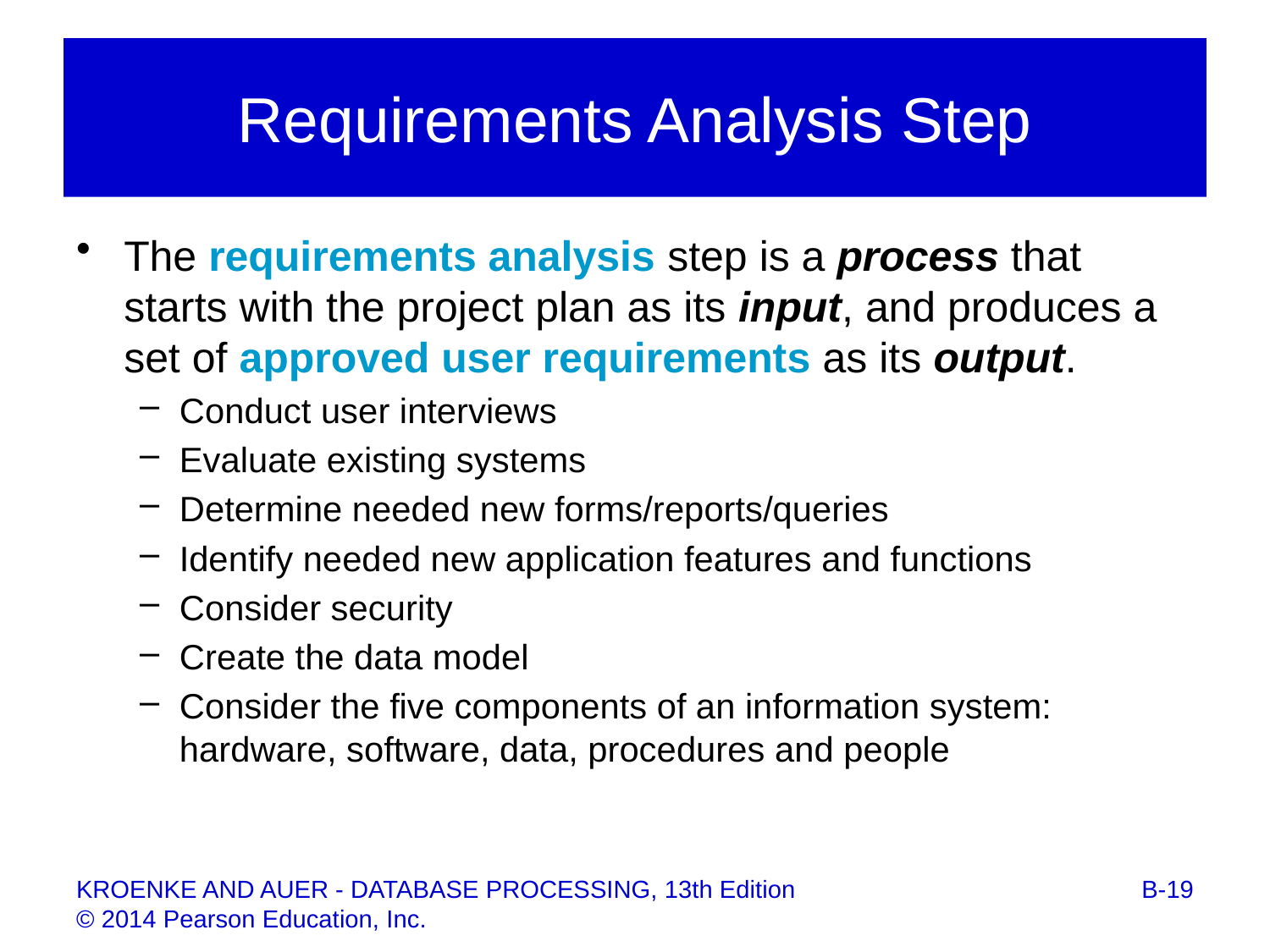

# Requirements Analysis Step
The requirements analysis step is a process that starts with the project plan as its input, and produces a set of approved user requirements as its output.
Conduct user interviews
Evaluate existing systems
Determine needed new forms/reports/queries
Identify needed new application features and functions
Consider security
Create the data model
Consider the five components of an information system:  hardware, software, data, procedures and people

B-19
KROENKE AND AUER - DATABASE PROCESSING, 13th Edition © 2014 Pearson Education, Inc.